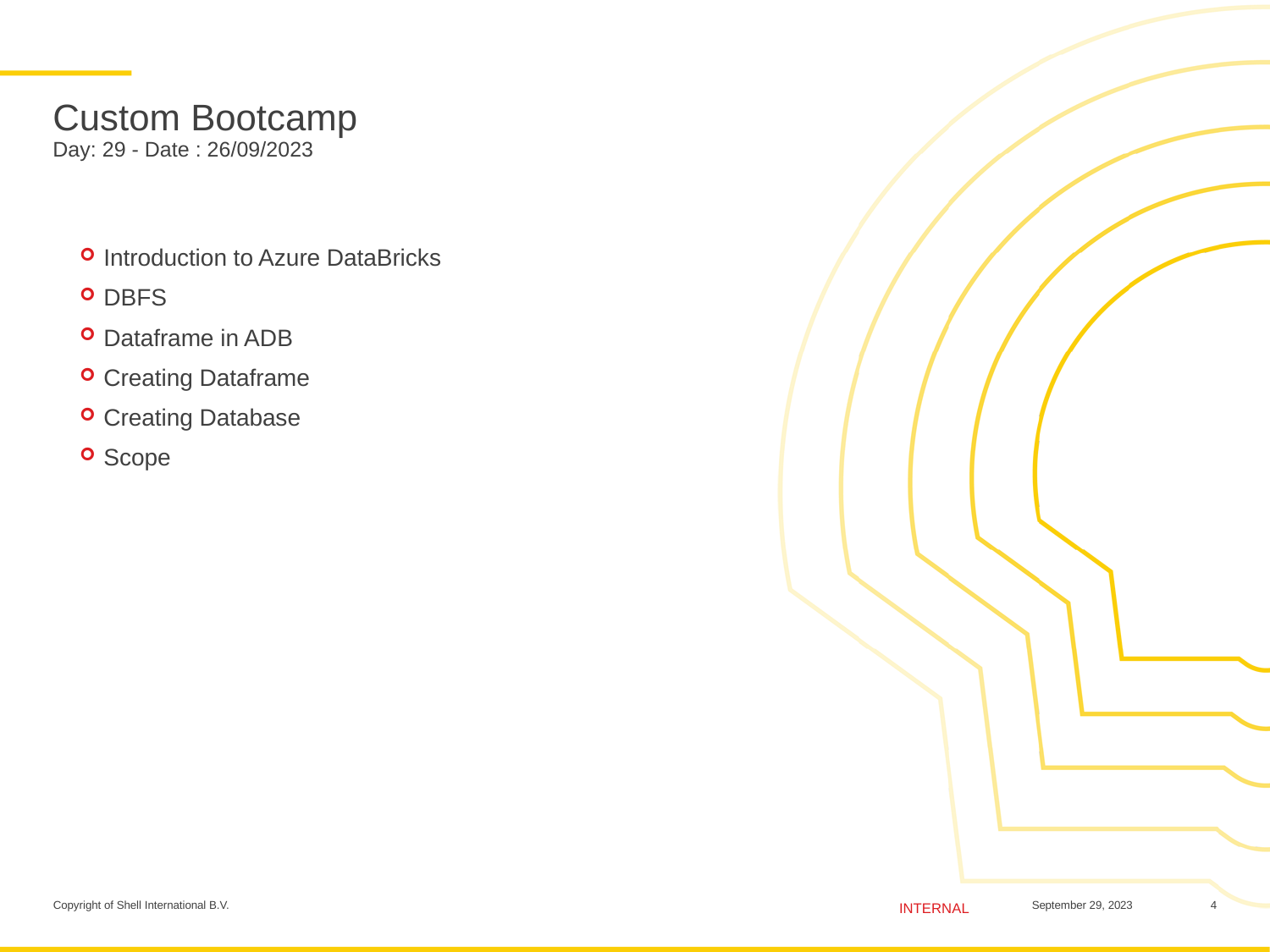

# Custom Bootcamp Day: 29 - Date : 26/09/2023
Introduction to Azure DataBricks
DBFS
Dataframe in ADB
Creating Dataframe
Creating Database
Scope

4
September 29, 2023